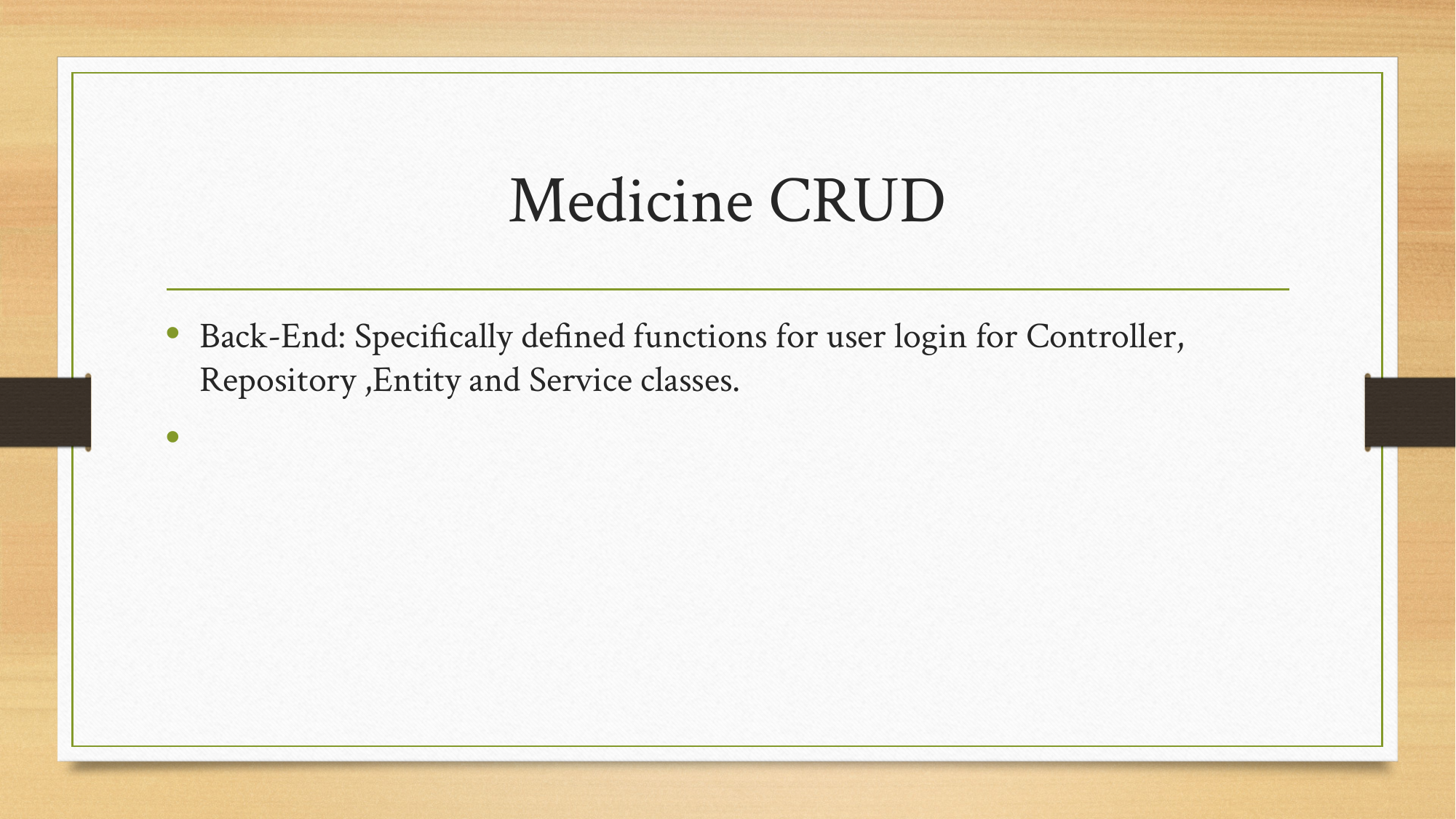

# Medicine CRUD
Back-End: Specifically defined functions for user login for Controller, Repository ,Entity and Service classes.